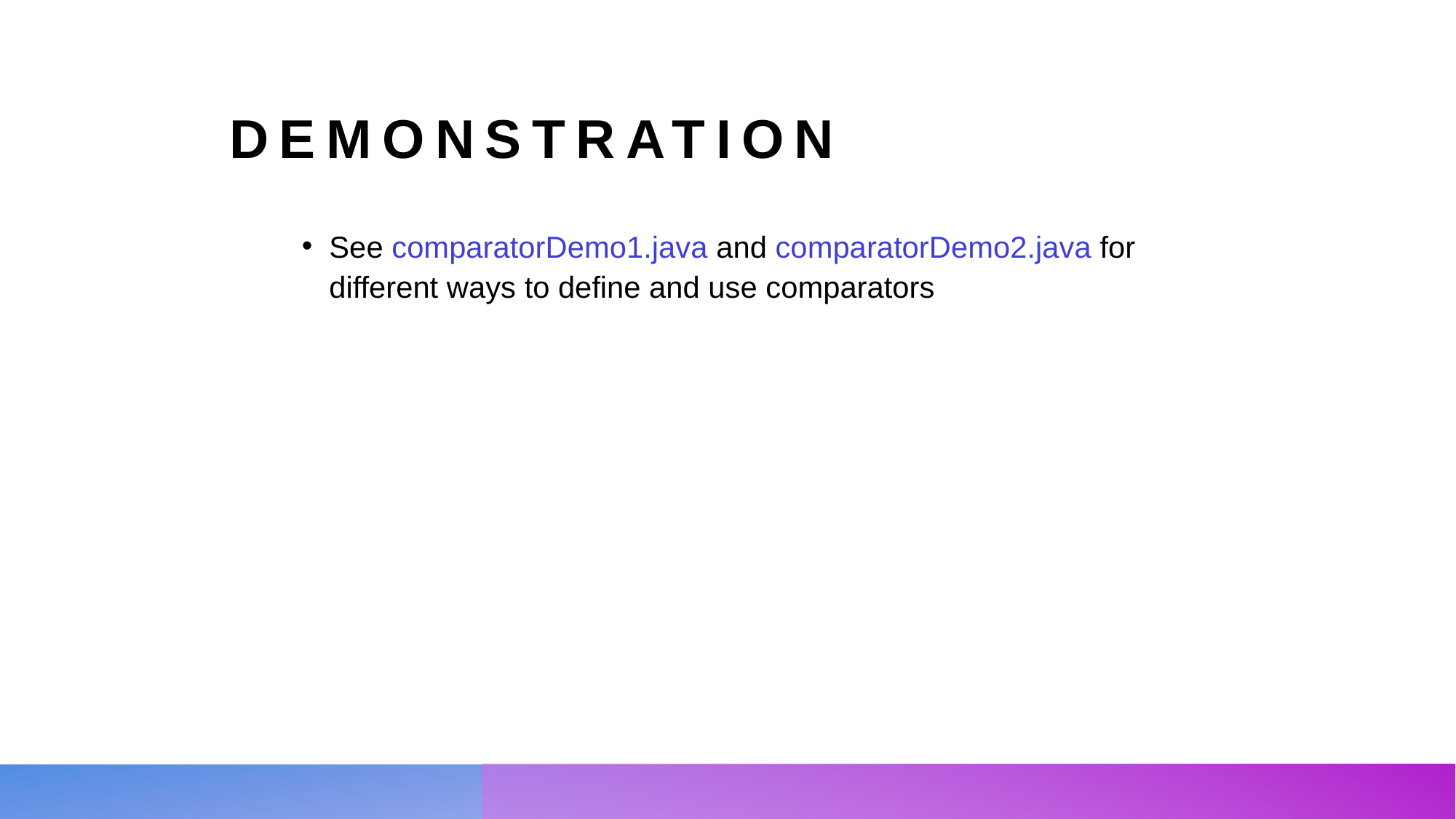

Demonstration
See comparatorDemo1.java and comparatorDemo2.java for different ways to define and use comparators